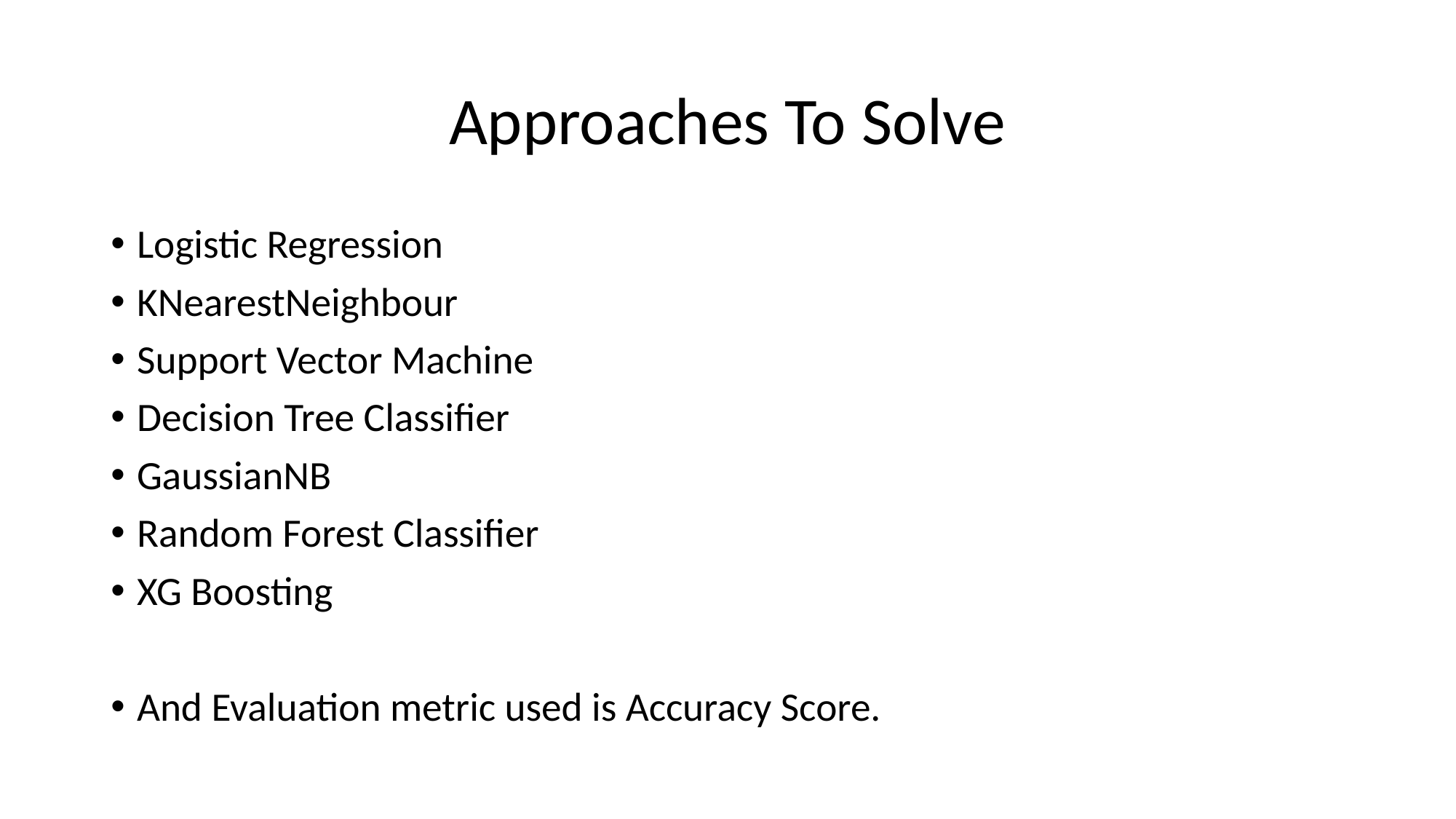

# Approaches To Solve
Logistic Regression
KNearestNeighbour
Support Vector Machine
Decision Tree Classifier
GaussianNB
Random Forest Classifier
XG Boosting

And Evaluation metric used is Accuracy Score.